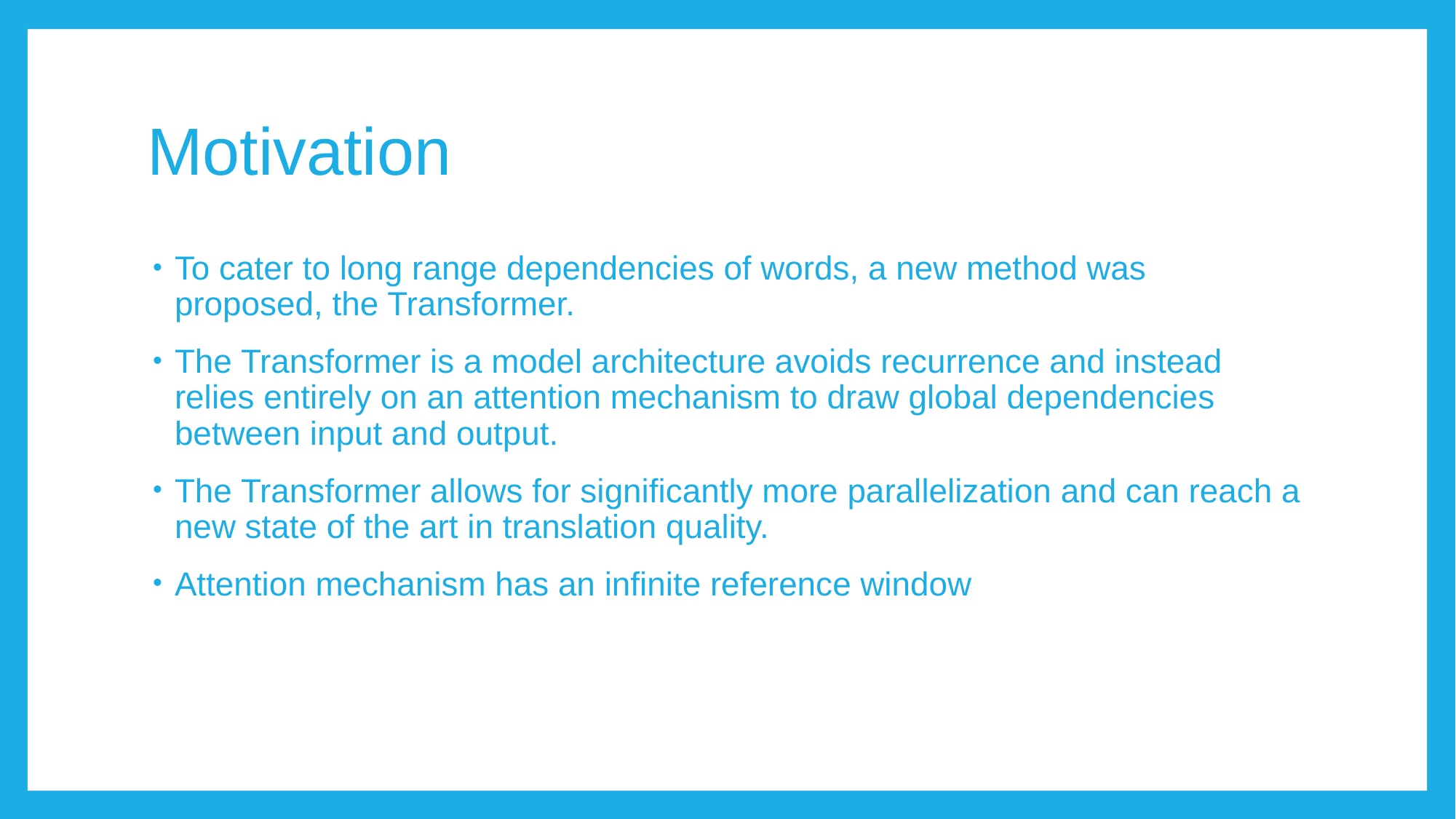

# Motivation
To cater to long range dependencies of words, a new method was proposed, the Transformer.
The Transformer is a model architecture avoids recurrence and instead relies entirely on an attention mechanism to draw global dependencies between input and output.
The Transformer allows for significantly more parallelization and can reach a new state of the art in translation quality.
Attention mechanism has an infinite reference window